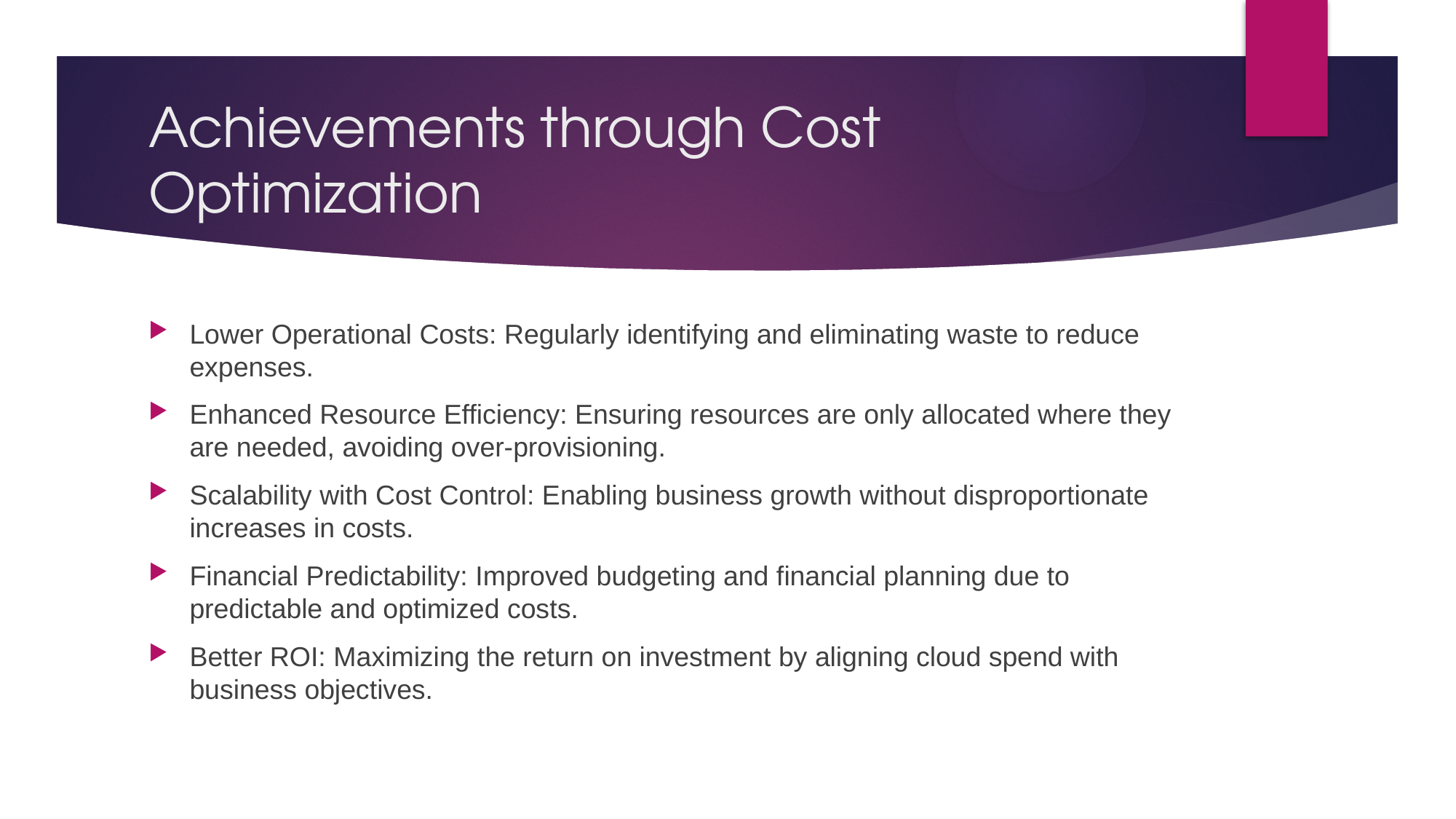

# Achievements through Cost Optimization
Lower Operational Costs: Regularly identifying and eliminating waste to reduce expenses.
Enhanced Resource Efficiency: Ensuring resources are only allocated where they are needed, avoiding over-provisioning.
Scalability with Cost Control: Enabling business growth without disproportionate increases in costs.
Financial Predictability: Improved budgeting and financial planning due to predictable and optimized costs.
Better ROI: Maximizing the return on investment by aligning cloud spend with business objectives.